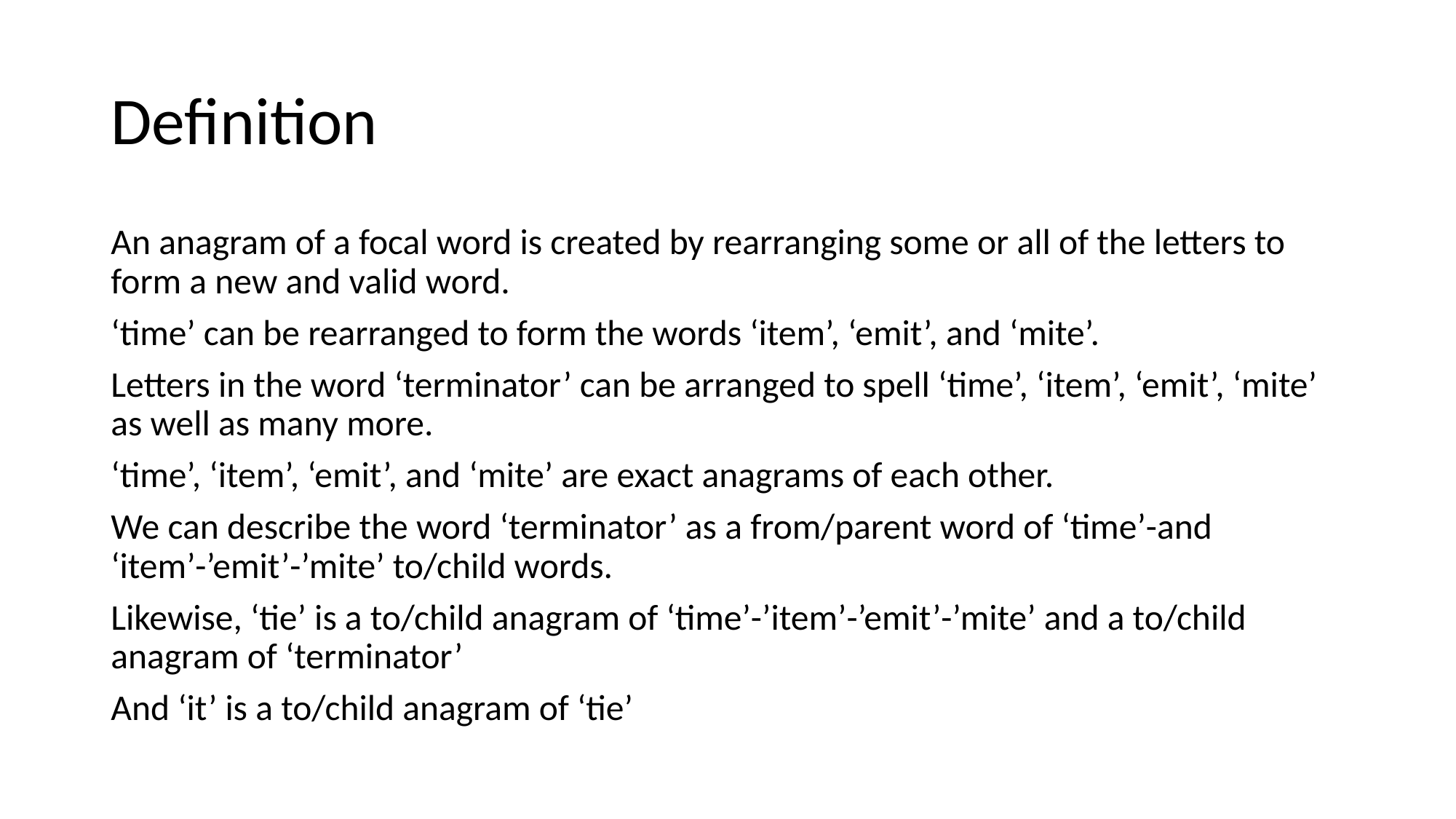

# Definition
An anagram of a focal word is created by rearranging some or all of the letters to form a new and valid word.
‘time’ can be rearranged to form the words ‘item’, ‘emit’, and ‘mite’.
Letters in the word ‘terminator’ can be arranged to spell ‘time’, ‘item’, ‘emit’, ‘mite’ as well as many more.
‘time’, ‘item’, ‘emit’, and ‘mite’ are exact anagrams of each other.
We can describe the word ‘terminator’ as a from/parent word of ‘time’-and ‘item’-’emit’-’mite’ to/child words.
Likewise, ‘tie’ is a to/child anagram of ‘time’-’item’-’emit’-’mite’ and a to/child anagram of ‘terminator’
And ‘it’ is a to/child anagram of ‘tie’